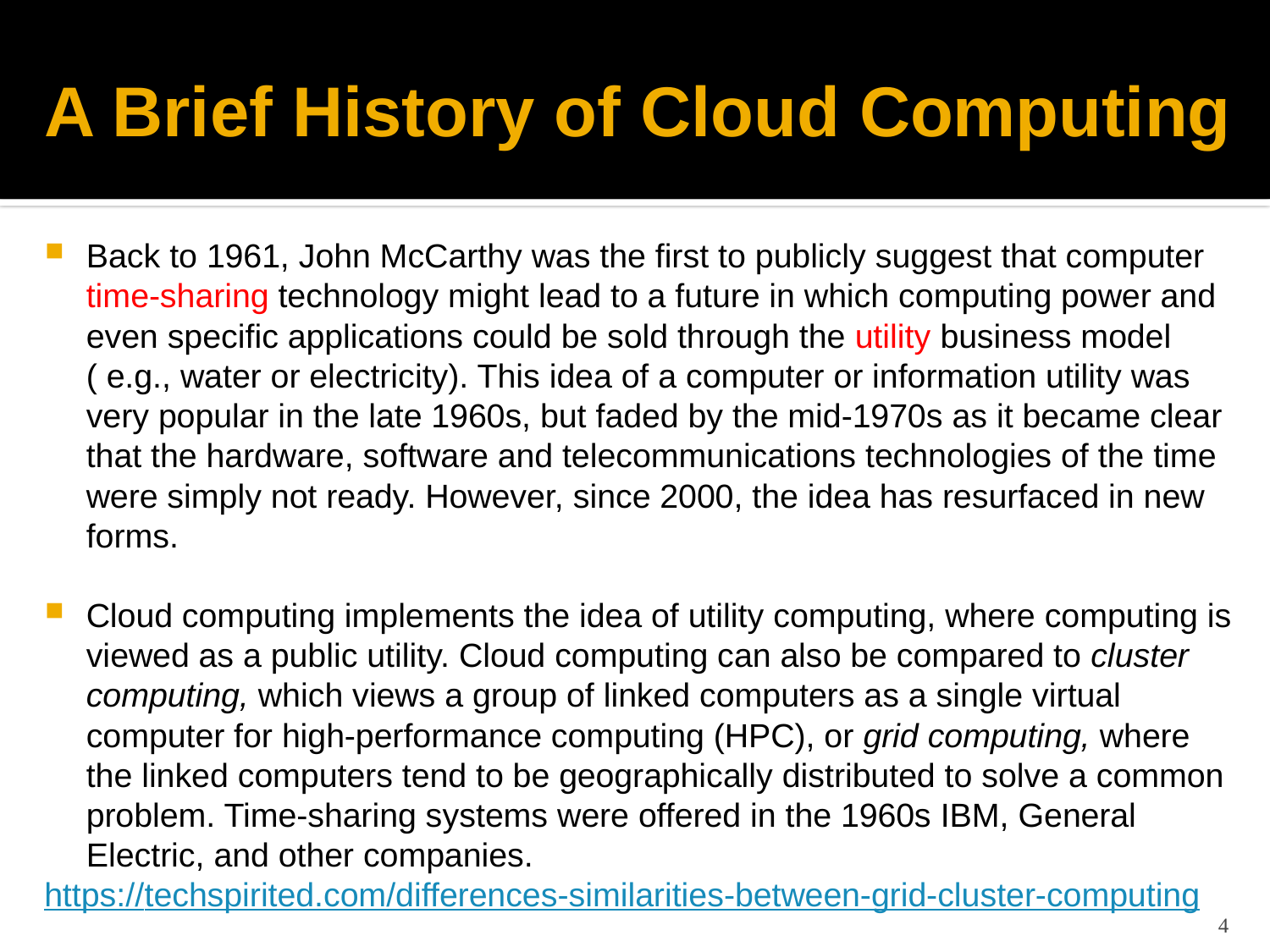

# A Brief History of Cloud Computing
Back to 1961, John McCarthy was the first to publicly suggest that computer time-sharing technology might lead to a future in which computing power and even specific applications could be sold through the utility business model ( e.g., water or electricity). This idea of a computer or information utility was very popular in the late 1960s, but faded by the mid-1970s as it became clear that the hardware, software and telecommunications technologies of the time were simply not ready. However, since 2000, the idea has resurfaced in new forms.

Cloud computing implements the idea of utility computing, where computing is viewed as a public utility. Cloud computing can also be compared to cluster computing, which views a group of linked computers as a single virtual computer for high-performance computing (HPC), or grid computing, where the linked computers tend to be geographically distributed to solve a common problem. Time-sharing systems were offered in the 1960s IBM, General Electric, and other companies.
https://techspirited.com/differences-similarities-between-grid-cluster-computing

4